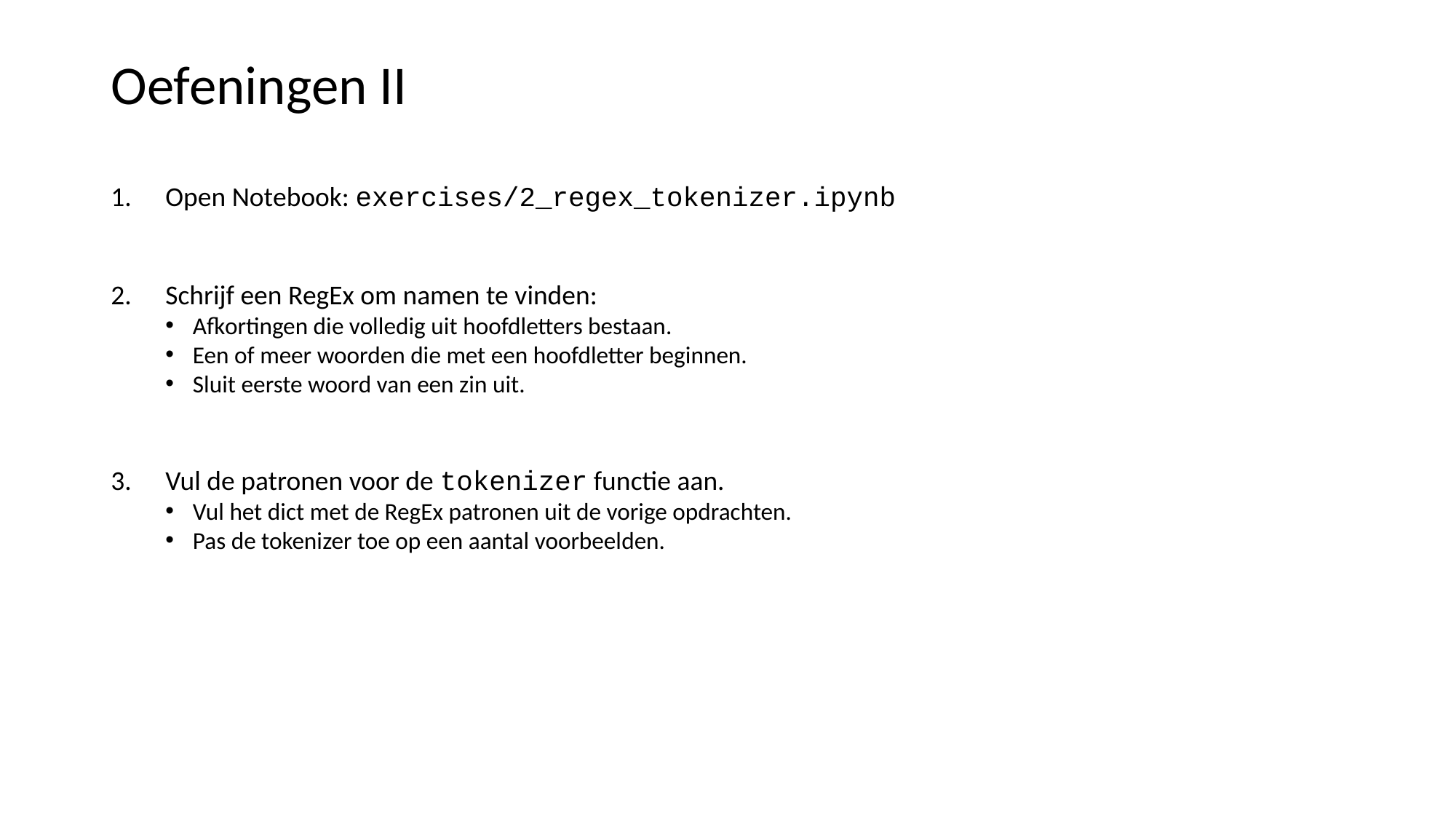

# Oefeningen II
Open Notebook: exercises/2_regex_tokenizer.ipynb

Schrijf een RegEx om namen te vinden:
Afkortingen die volledig uit hoofdletters bestaan.
Een of meer woorden die met een hoofdletter beginnen.
Sluit eerste woord van een zin uit.

Vul de patronen voor de tokenizer functie aan.
Vul het dict met de RegEx patronen uit de vorige opdrachten.
Pas de tokenizer toe op een aantal voorbeelden.